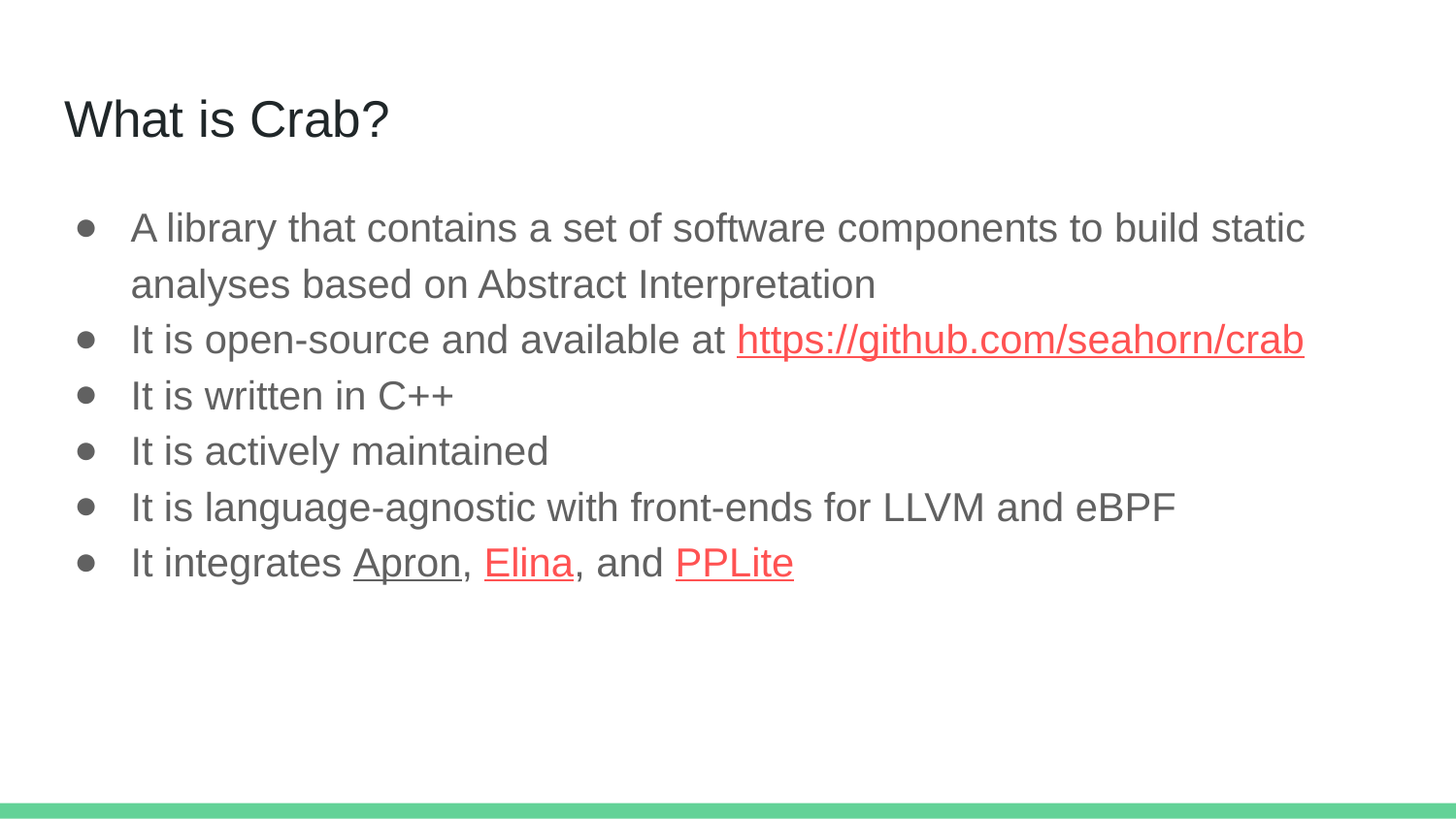

# What is Crab?
A library that contains a set of software components to build static analyses based on Abstract Interpretation
It is open-source and available at https://github.com/seahorn/crab
It is written in C++
It is actively maintained
It is language-agnostic with front-ends for LLVM and eBPF
It integrates Apron, Elina, and PPLite